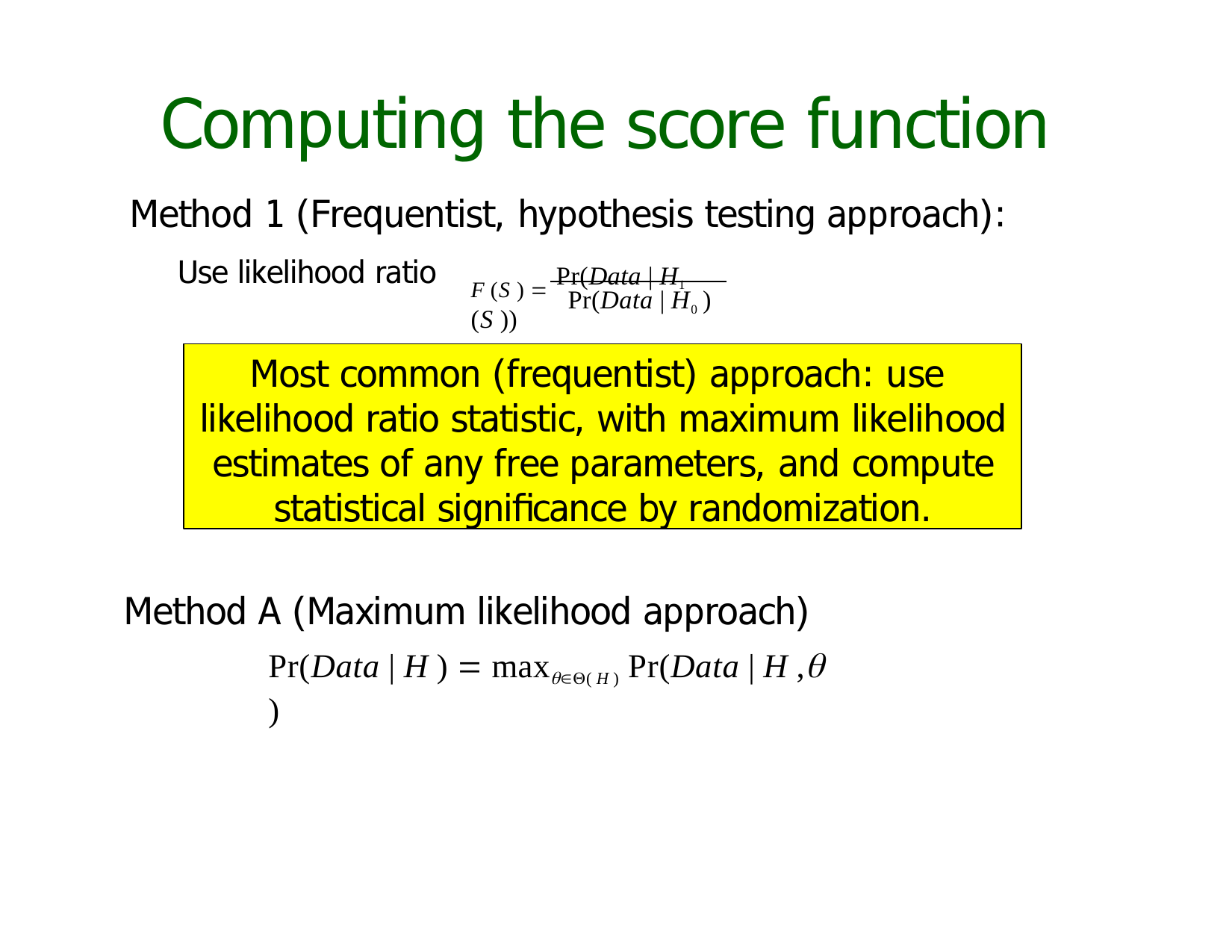

# Computing the score function
Method 1 (Frequentist, hypothesis testing approach):
F (S ) = Pr(Data | H1 (S ))
Use likelihood ratio
Pr(Data | H0 )

Most common (frequentist) approach: use  likelihood ratio statistic, with maximum likelihood  estimates of any free parameters, and compute  statistical significance by randomization.
Method A (Maximum likelihood approach)
Pr(Data | H ) = maxθ∈Θ( H ) Pr(Data | H ,θ )